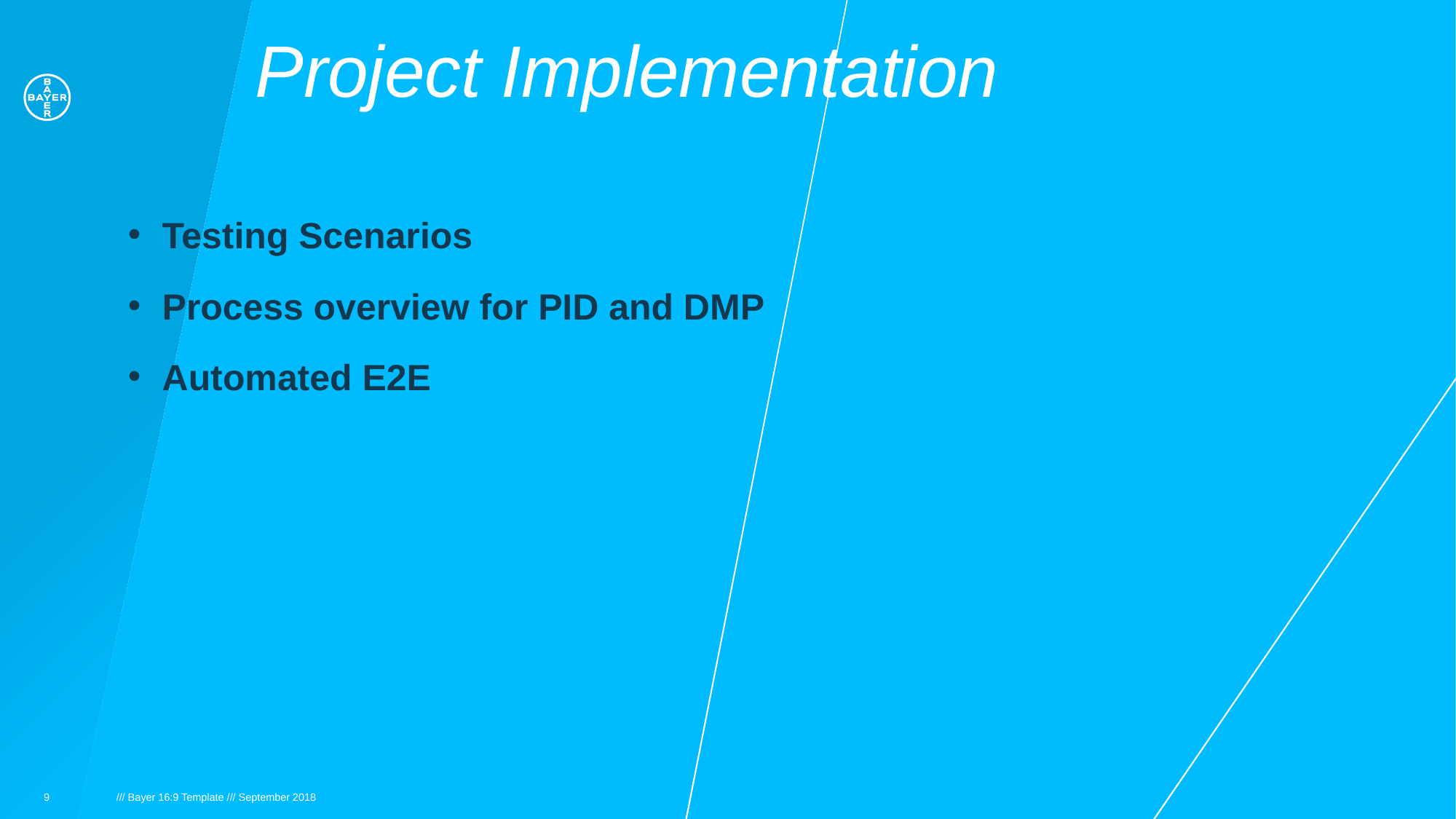

# Project Implementation
Testing Scenarios
Process overview for PID and DMP
Automated E2E
9
/// Bayer 16:9 Template /// September 2018